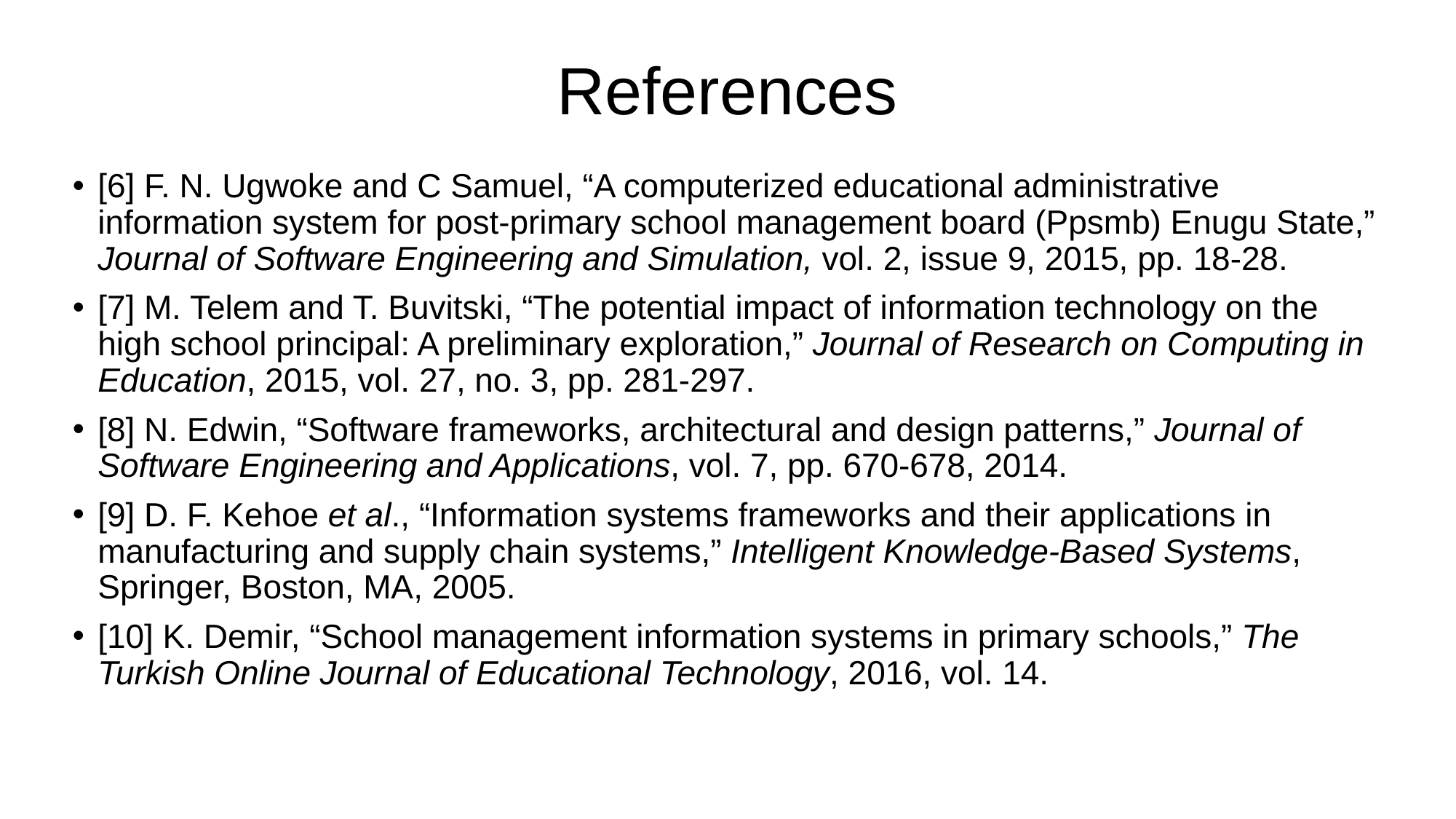

# References
[6] F. N. Ugwoke and C Samuel, “A computerized educational administrative information system for post-primary school management board (Ppsmb) Enugu State,” Journal of Software Engineering and Simulation, vol. 2, issue 9, 2015, pp. 18-28.
[7] M. Telem and T. Buvitski, “The potential impact of information technology on the high school principal: A preliminary exploration,” Journal of Research on Computing in Education, 2015, vol. 27, no. 3, pp. 281-297.
[8] N. Edwin, “Software frameworks, architectural and design patterns,” Journal of Software Engineering and Applications, vol. 7, pp. 670-678, 2014.
[9] D. F. Kehoe et al., “Information systems frameworks and their applications in manufacturing and supply chain systems,” Intelligent Knowledge-Based Systems, Springer, Boston, MA, 2005.
[10] K. Demir, “School management information systems in primary schools,” The Turkish Online Journal of Educational Technology, 2016, vol. 14.